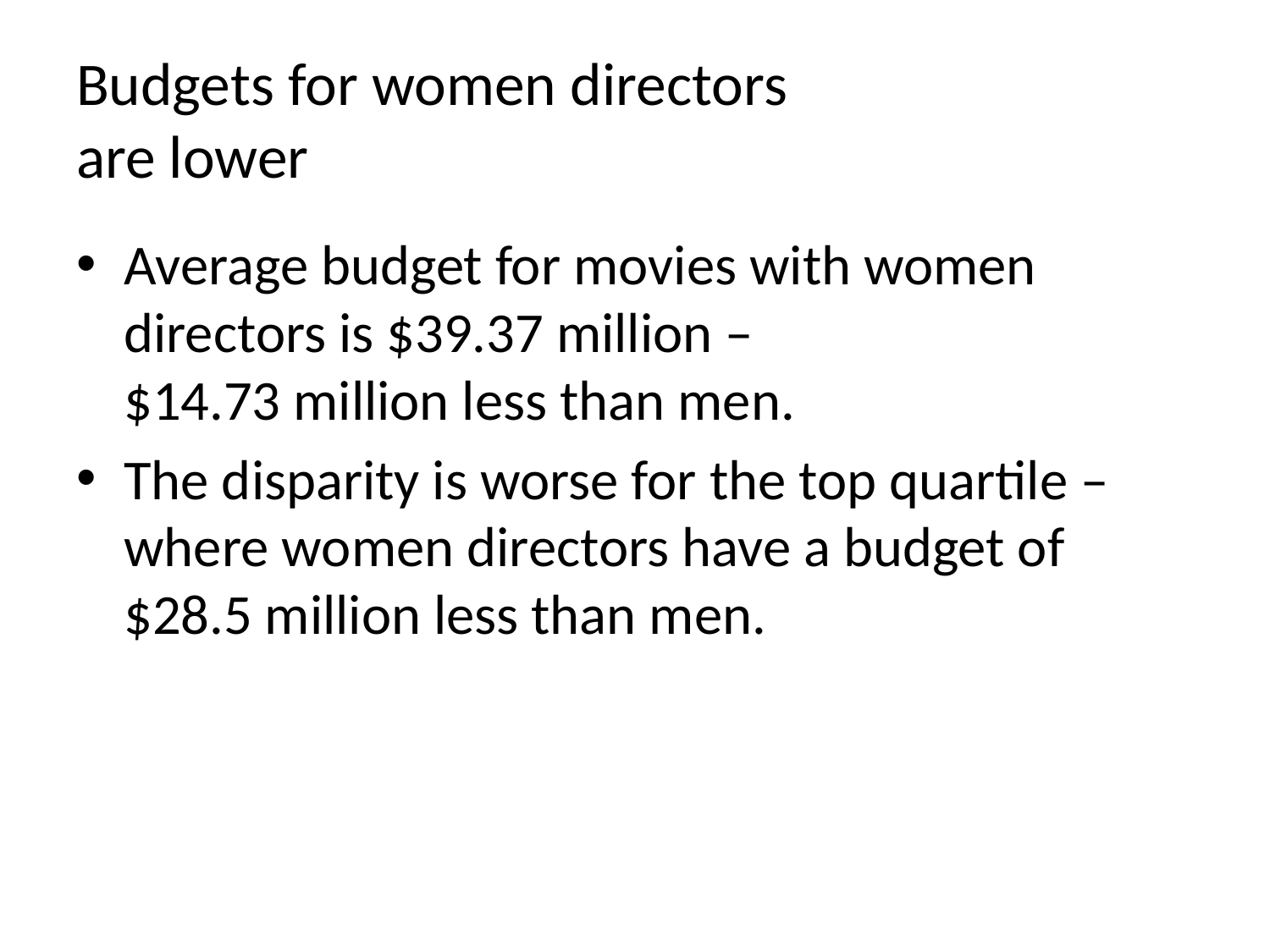

# Budgets for women directors are lower
Average budget for movies with women directors is $39.37 million –
$14.73 million less than men.
The disparity is worse for the top quartile – where women directors have a budget of $28.5 million less than men.